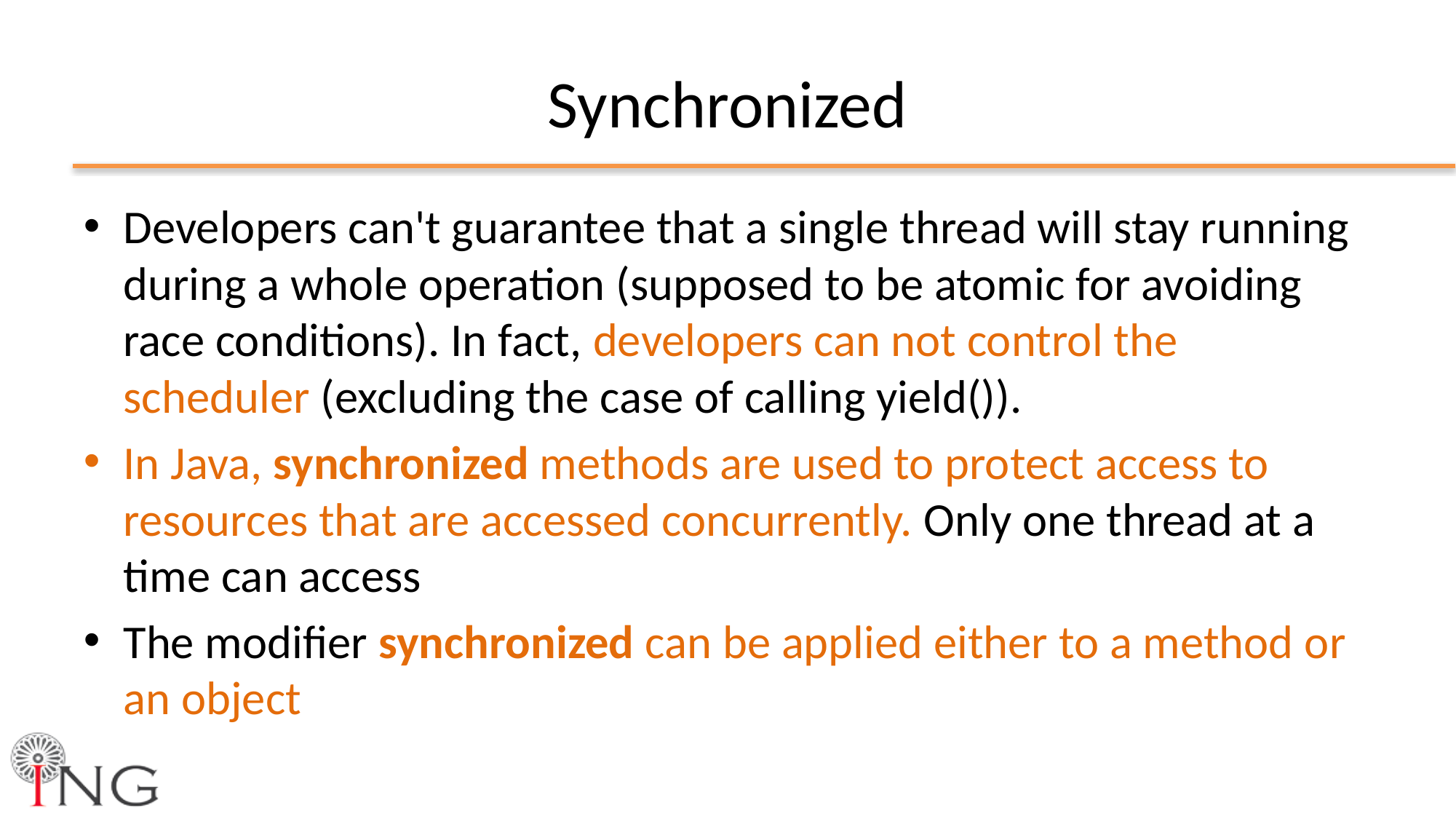

# Synchronized
Developers can't guarantee that a single thread will stay running during a whole operation (supposed to be atomic for avoiding race conditions). In fact, developers can not control the scheduler (excluding the case of calling yield()).
In Java, synchronized methods are used to protect access to resources that are accessed concurrently. Only one thread at a time can access
The modifier synchronized can be applied either to a method or an object